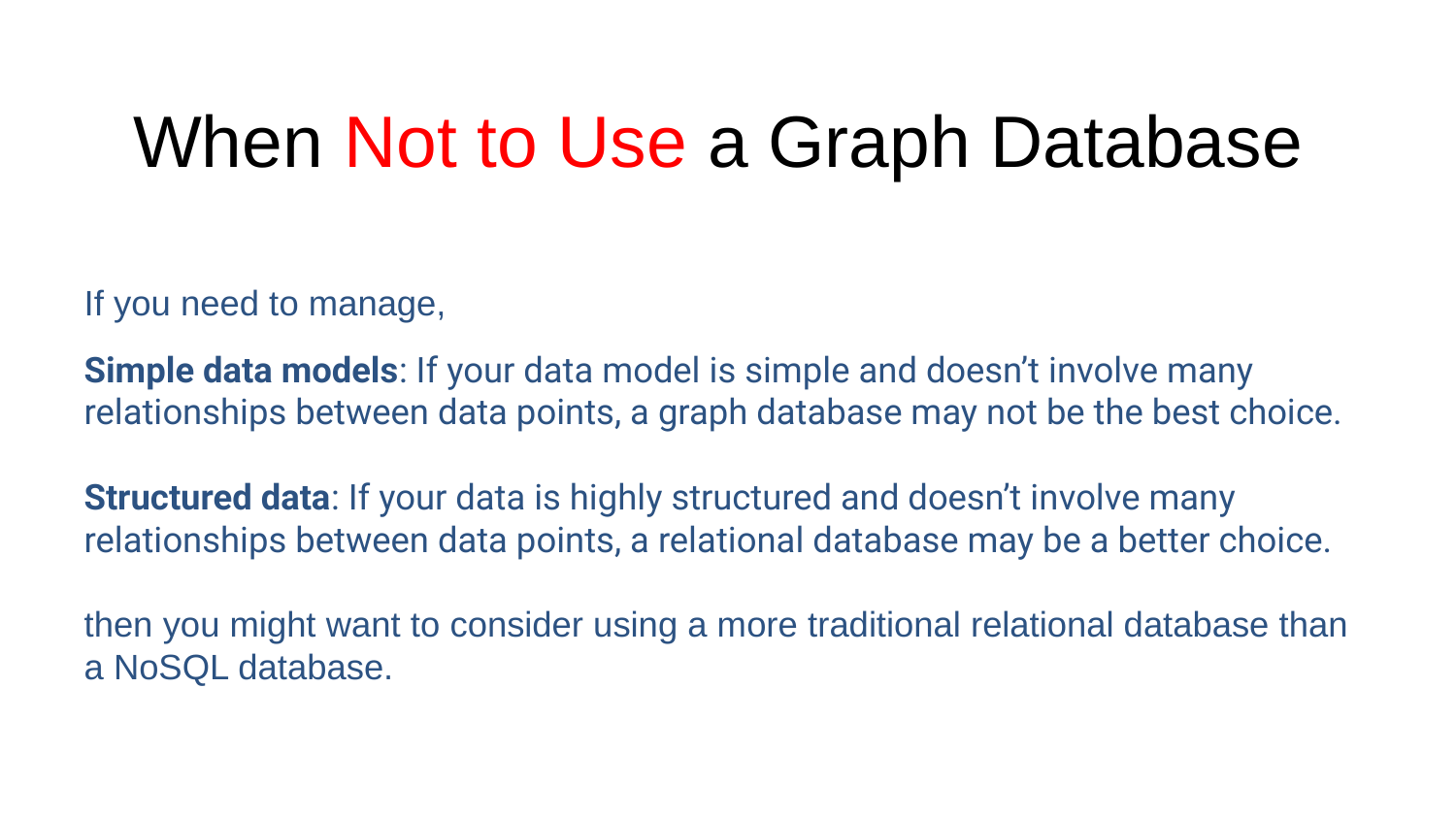

# When Not to Use a Graph Database

If you need to manage,
Simple data models: If your data model is simple and doesn’t involve many relationships between data points, a graph database may not be the best choice.

Structured data: If your data is highly structured and doesn’t involve many relationships between data points, a relational database may be a better choice.

then you might want to consider using a more traditional relational database than a NoSQL database.